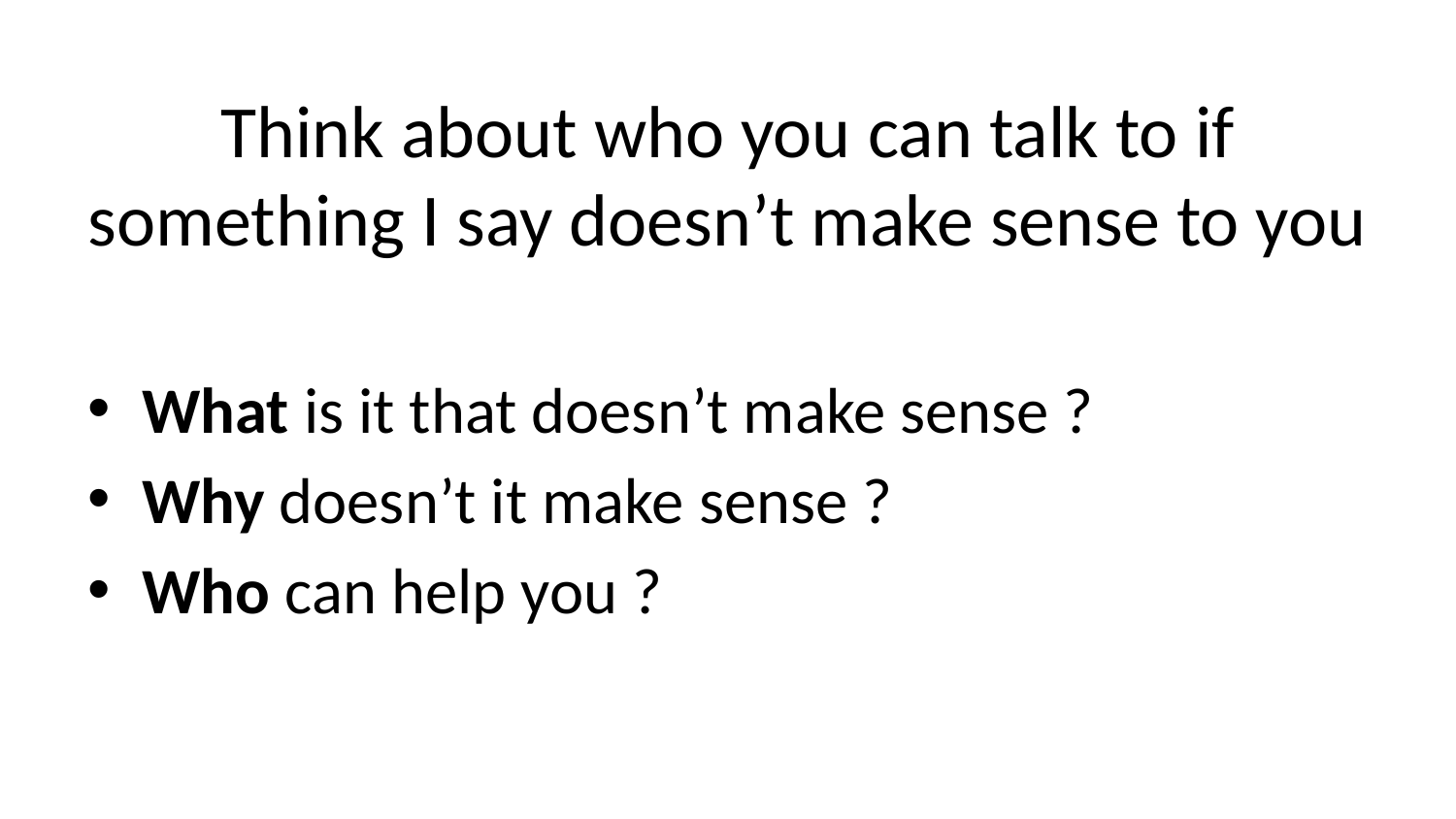

# Think about who you can talk to if something I say doesn’t make sense to you
What is it that doesn’t make sense ?
Why doesn’t it make sense ?
Who can help you ?